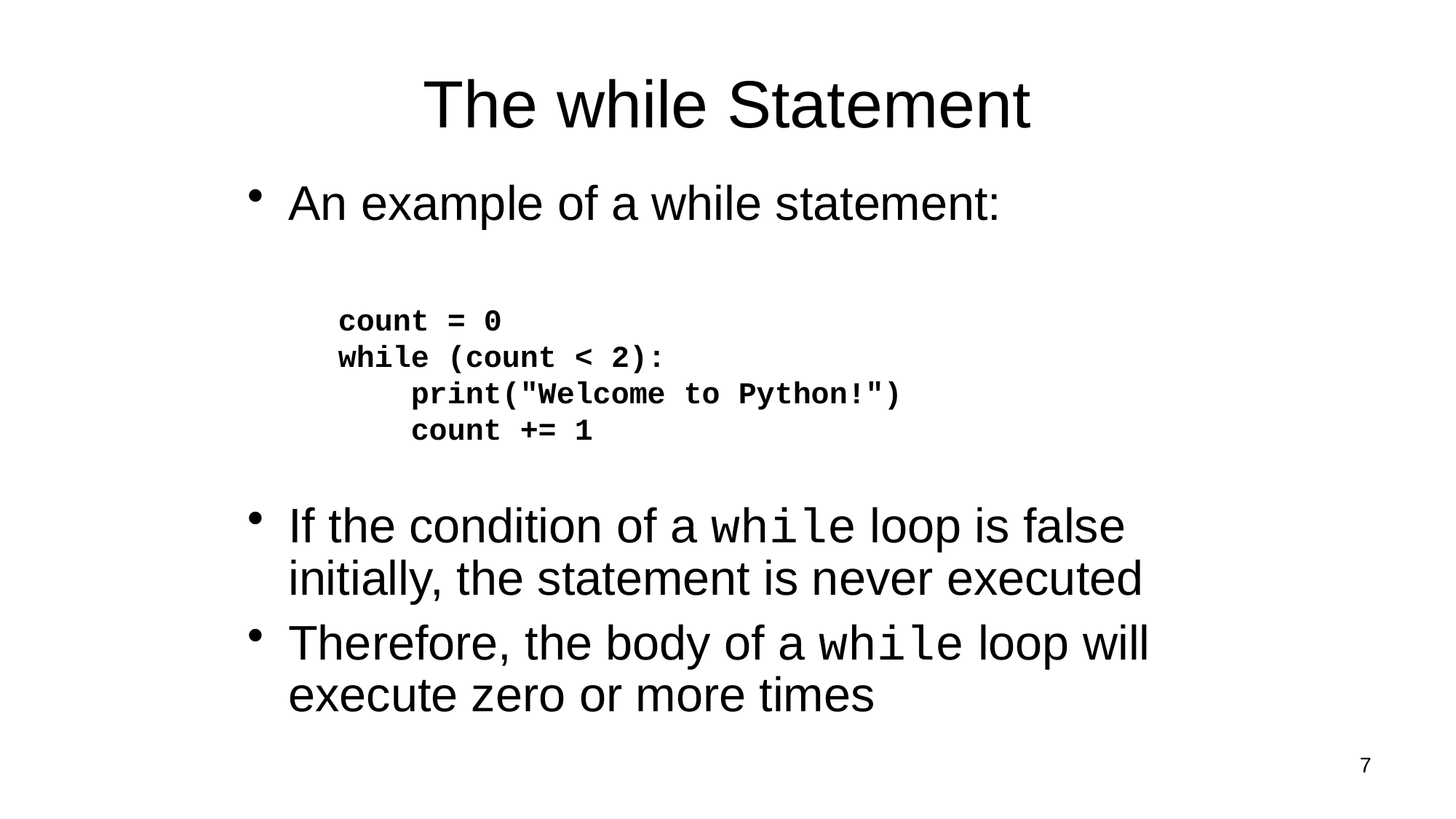

# The while Statement
An example of a while statement:

If the condition of a while loop is false initially, the statement is never executed
Therefore, the body of a while loop will execute zero or more times
count = 0
while (count < 2):
    print("Welcome to Python!")
    count += 1
7